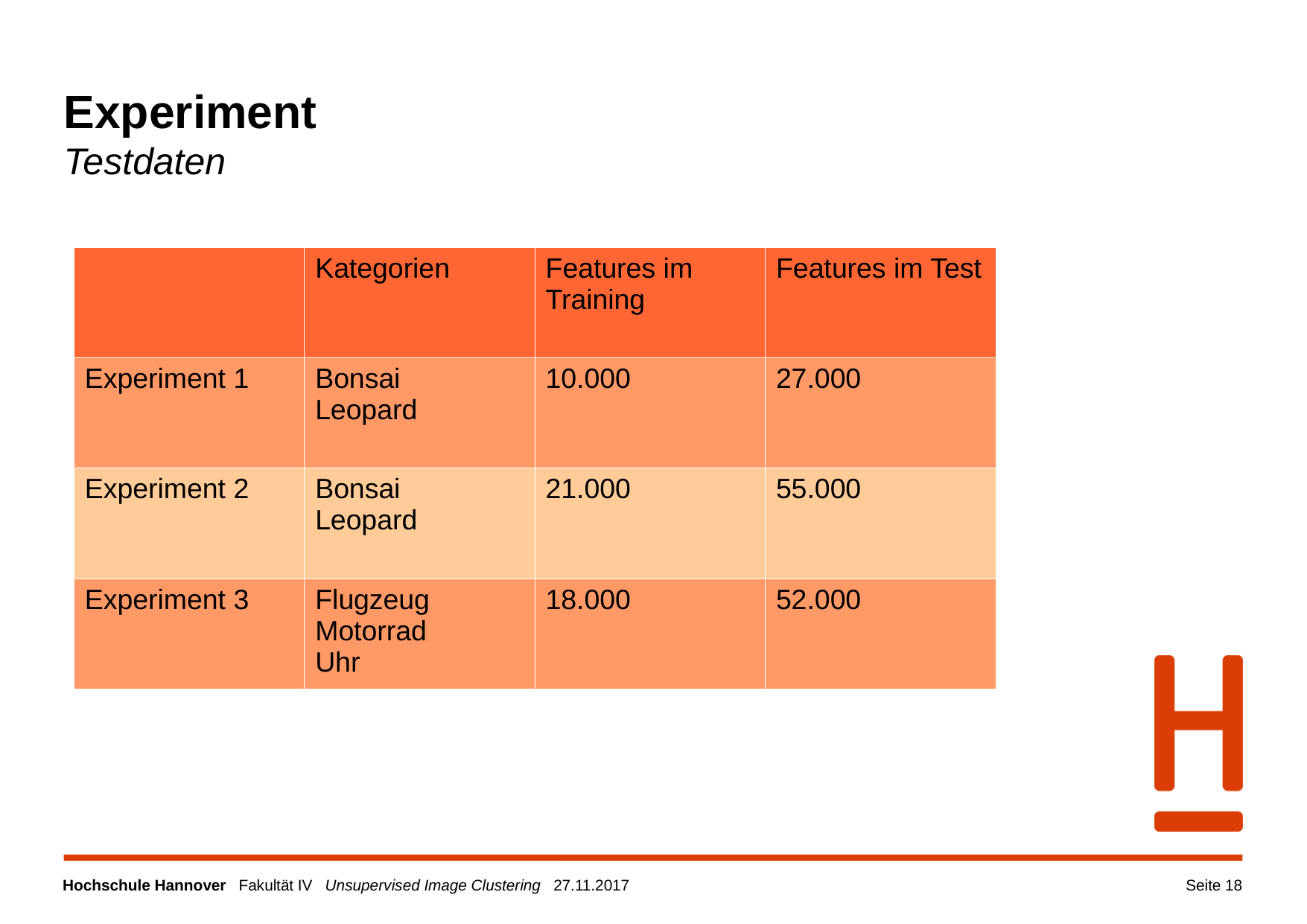

Experiment
Testdaten
|  | Kategorien | Features im Training | Features im Test |
| --- | --- | --- | --- |
| Experiment 1 | Bonsai Leopard | 10.000 | 27.000 |
| Experiment 2 | Bonsai Leopard | 21.000 | 55.000 |
| Experiment 3 | Flugzeug Motorrad Uhr | 18.000 | 52.000 |

Seite 18